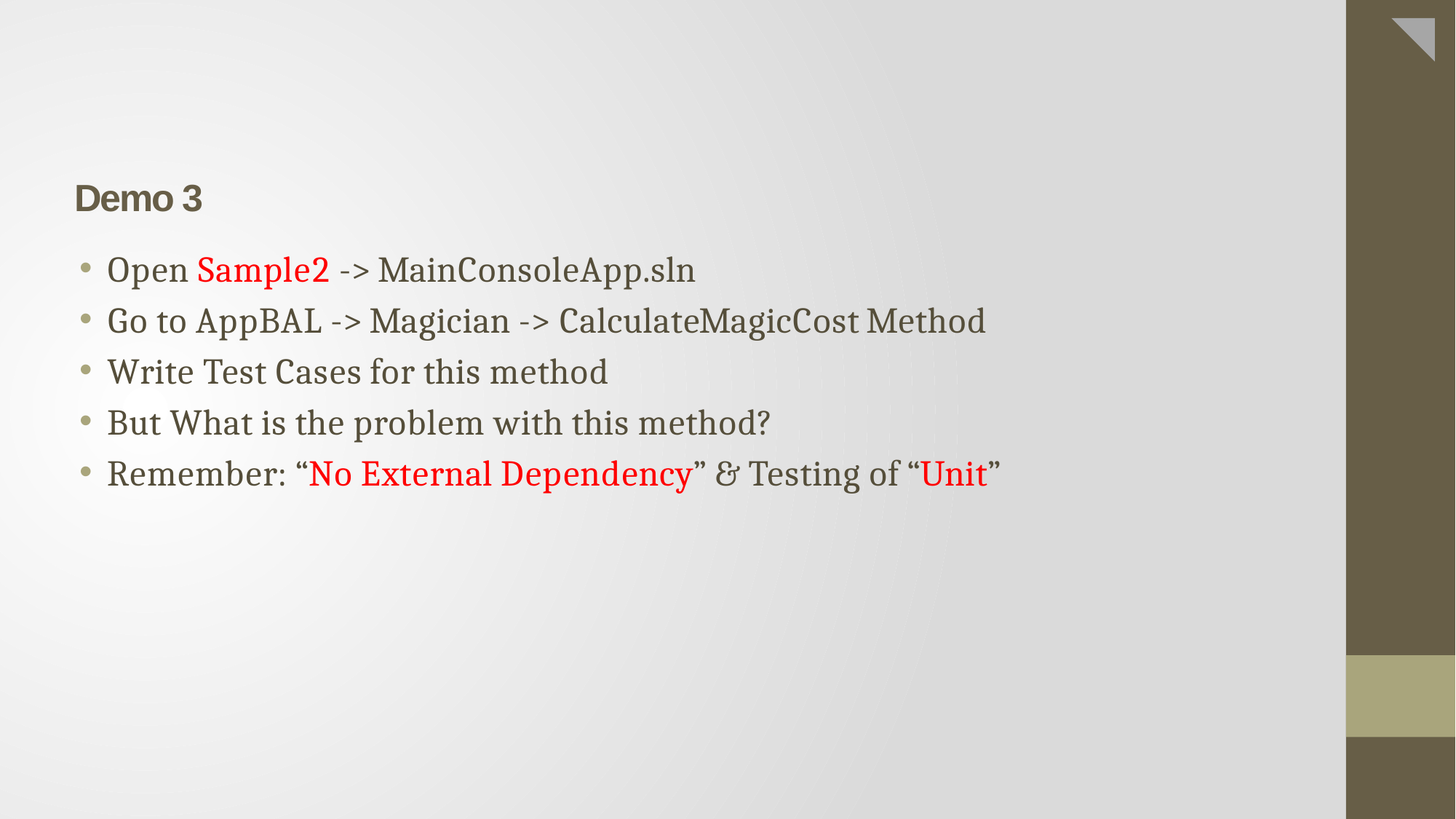

# Demo 3
Open Sample2 -> MainConsoleApp.sln
Go to AppBAL -> Magician -> CalculateMagicCost Method
Write Test Cases for this method
But What is the problem with this method?
Remember: “No External Dependency” & Testing of “Unit”